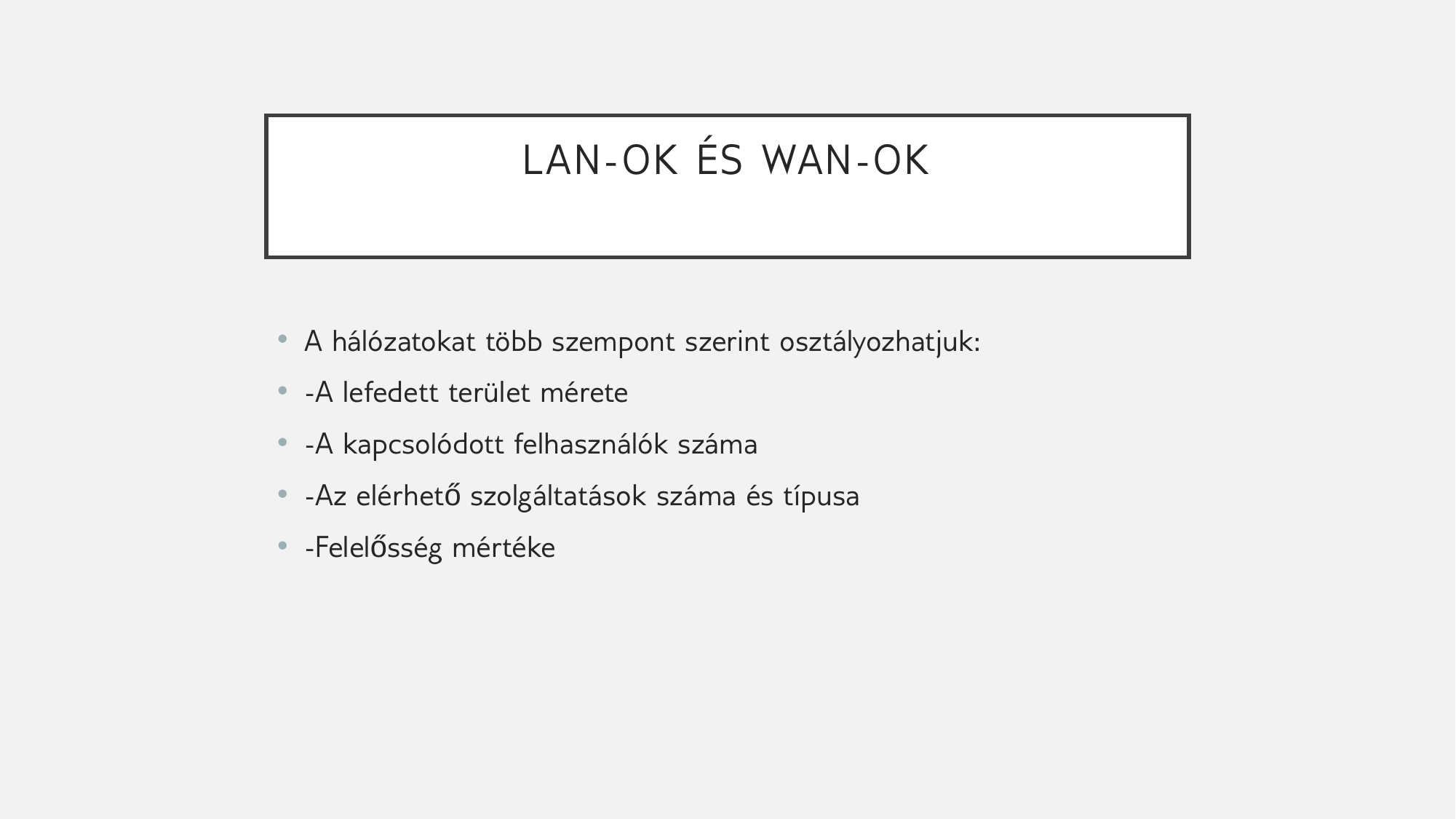

# LAN-ok és WAN-ok
A hálózatokat több szempont szerint osztályozhatjuk:
-A lefedett terület mérete
-A kapcsolódott felhasználók száma
-Az elérhető szolgáltatások száma és típusa
-Felelősség mértéke